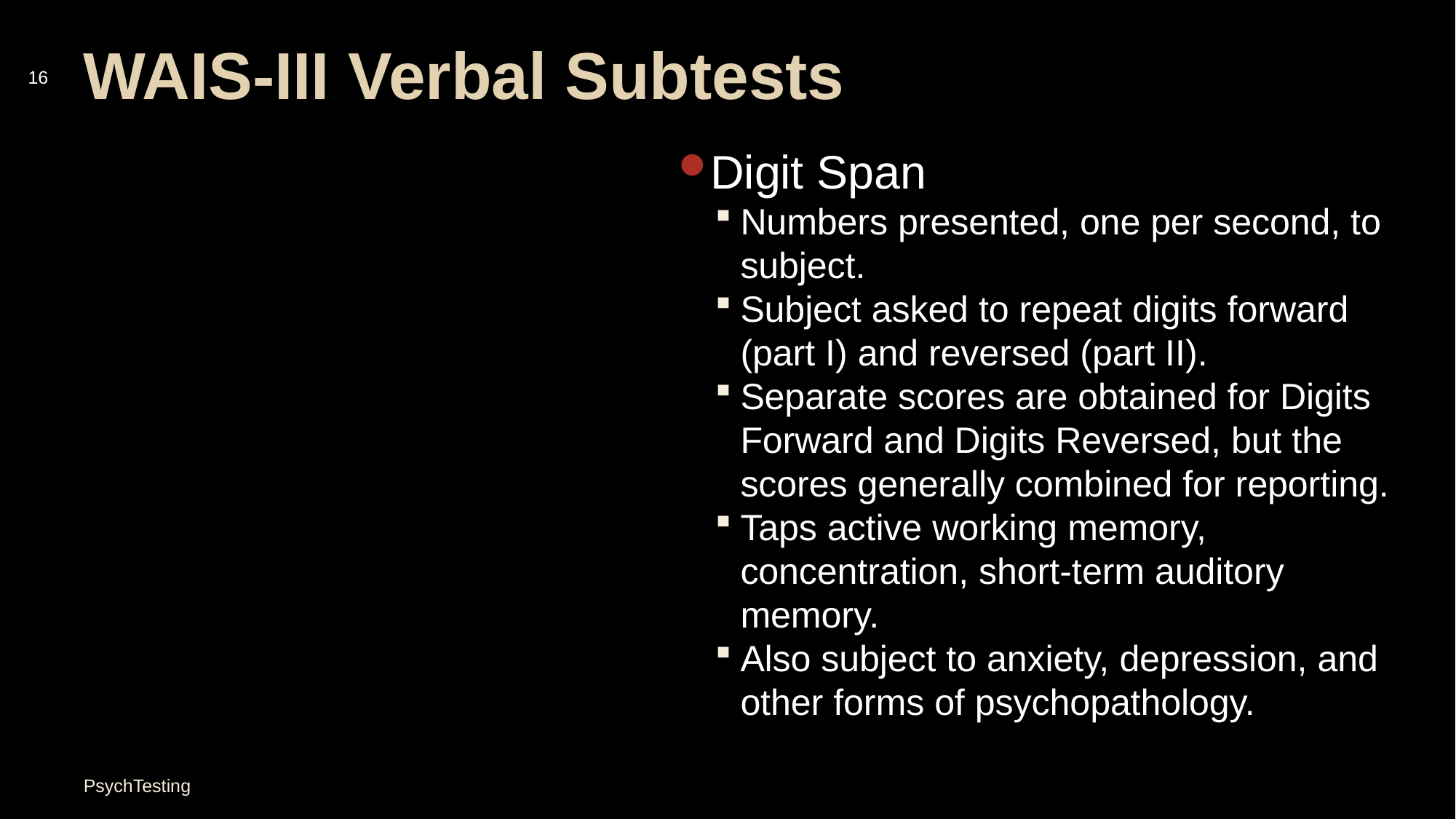

# WAIS-III Verbal Subtests
16
Digit Span
Numbers presented, one per second, to subject.
Subject asked to repeat digits forward (part I) and reversed (part II).
Separate scores are obtained for Digits Forward and Digits Reversed, but the scores generally combined for reporting.
Taps active working memory, concentration, short-term auditory memory.
Also subject to anxiety, depression, and other forms of psychopathology.
PsychTesting